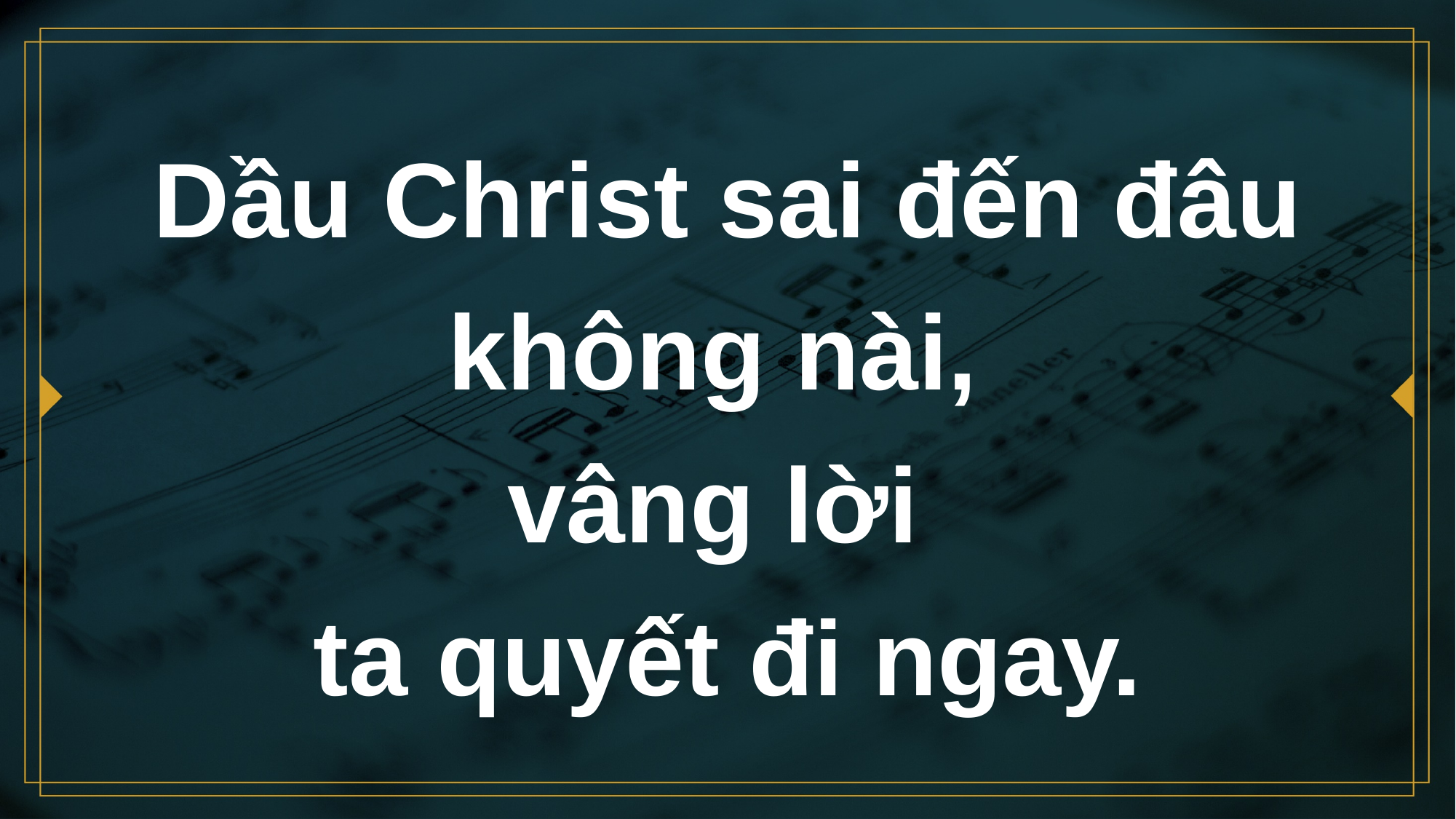

# Dầu Christ sai đến đâu không nài, vâng lời ta quyết đi ngay.